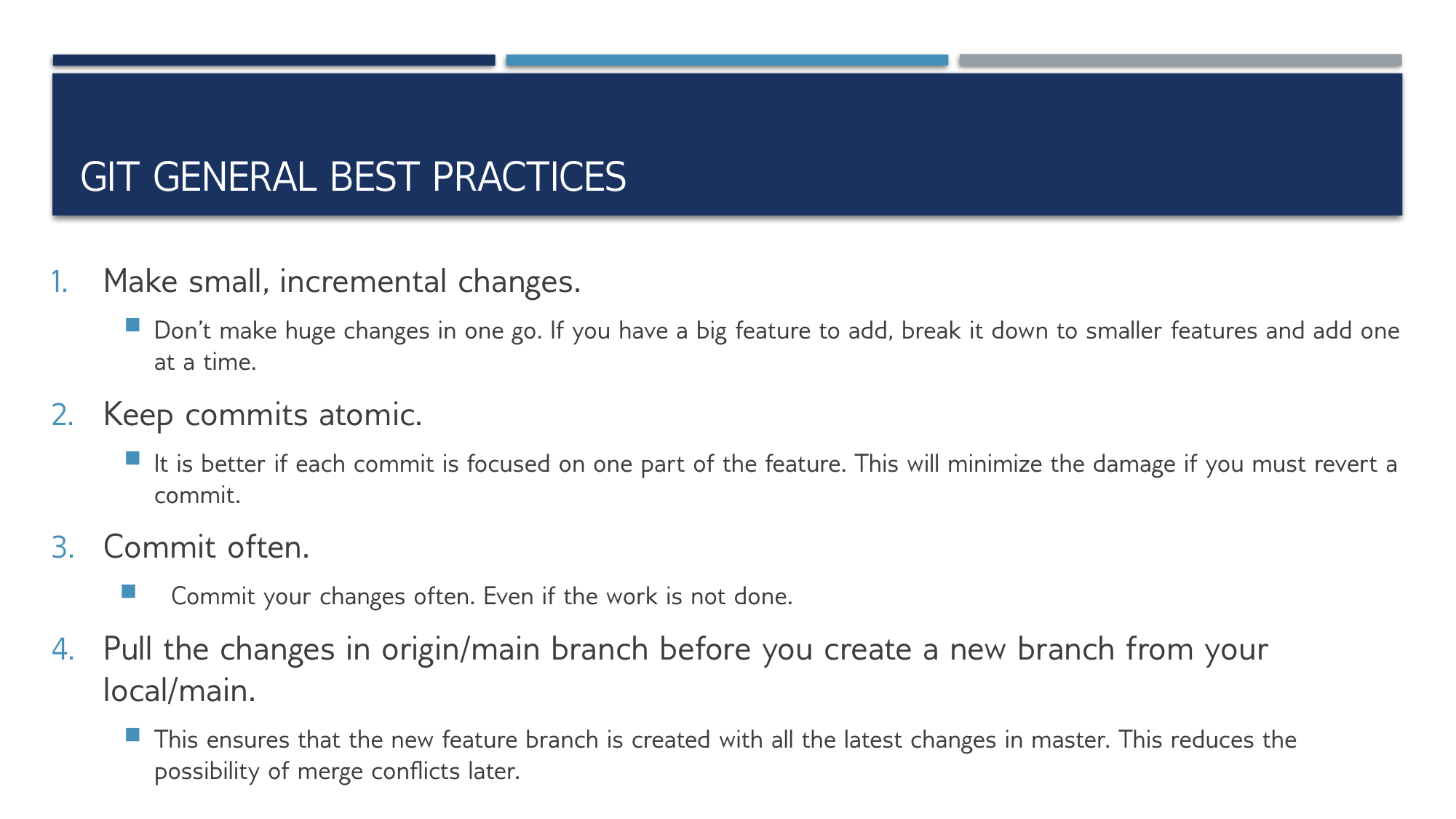

# Git general best practices
Make small, incremental changes.
Don’t make huge changes in one go. If you have a big feature to add, break it down to smaller features and add one at a time.
Keep commits atomic.
It is better if each commit is focused on one part of the feature. This will minimize the damage if you must revert a commit.
Commit often.
Commit your changes often. Even if the work is not done.
Pull the changes in origin/main branch before you create a new branch from your local/main.
This ensures that the new feature branch is created with all the latest changes in master. This reduces the possibility of merge conflicts later.